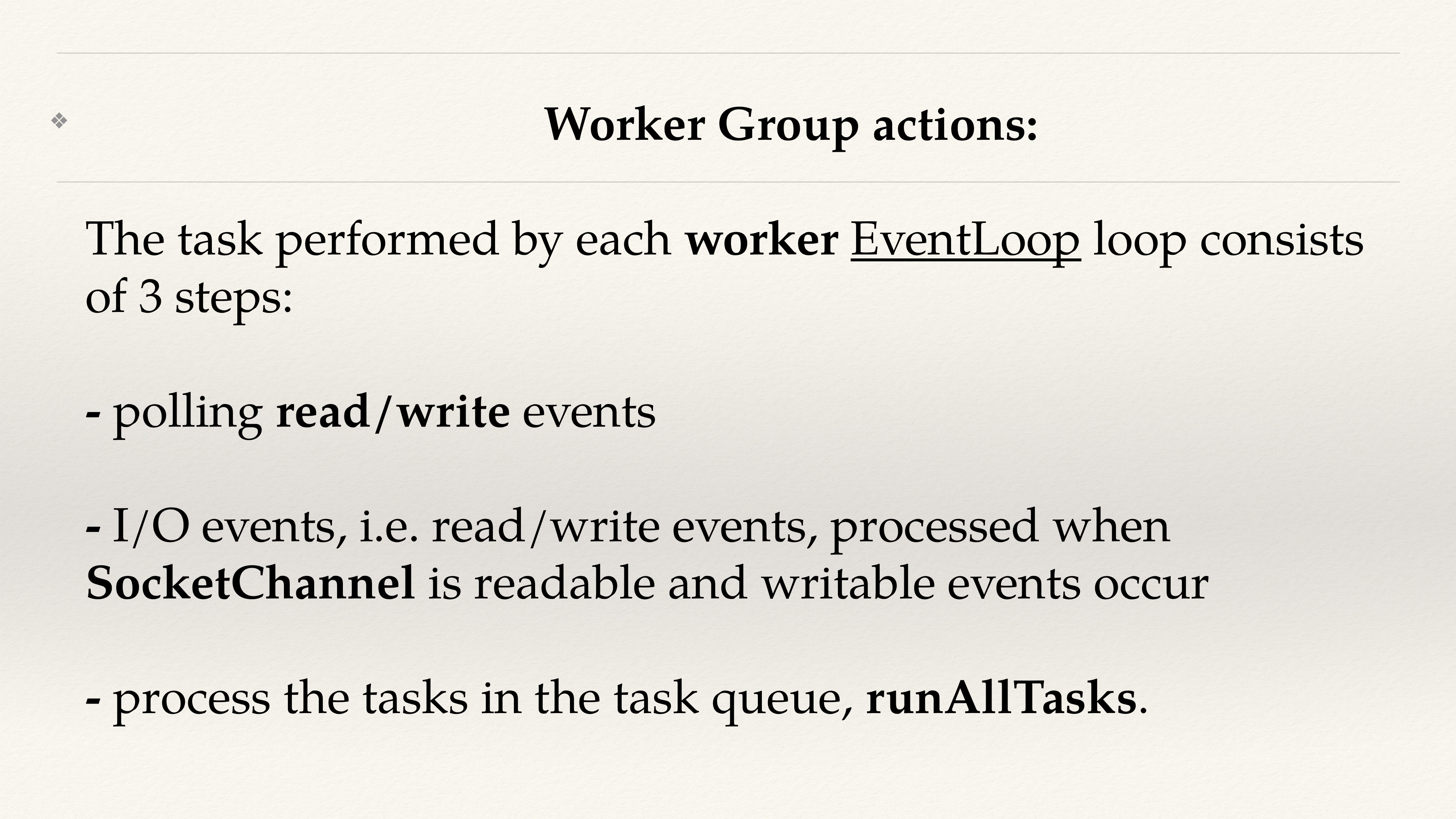

Worker Group actions:
The task performed by each worker EventLoop loop consists of 3 steps:
- polling read/write events
- I/O events, i.e. read/write events, processed when SocketChannel is readable and writable events occur
- process the tasks in the task queue, runAllTasks.